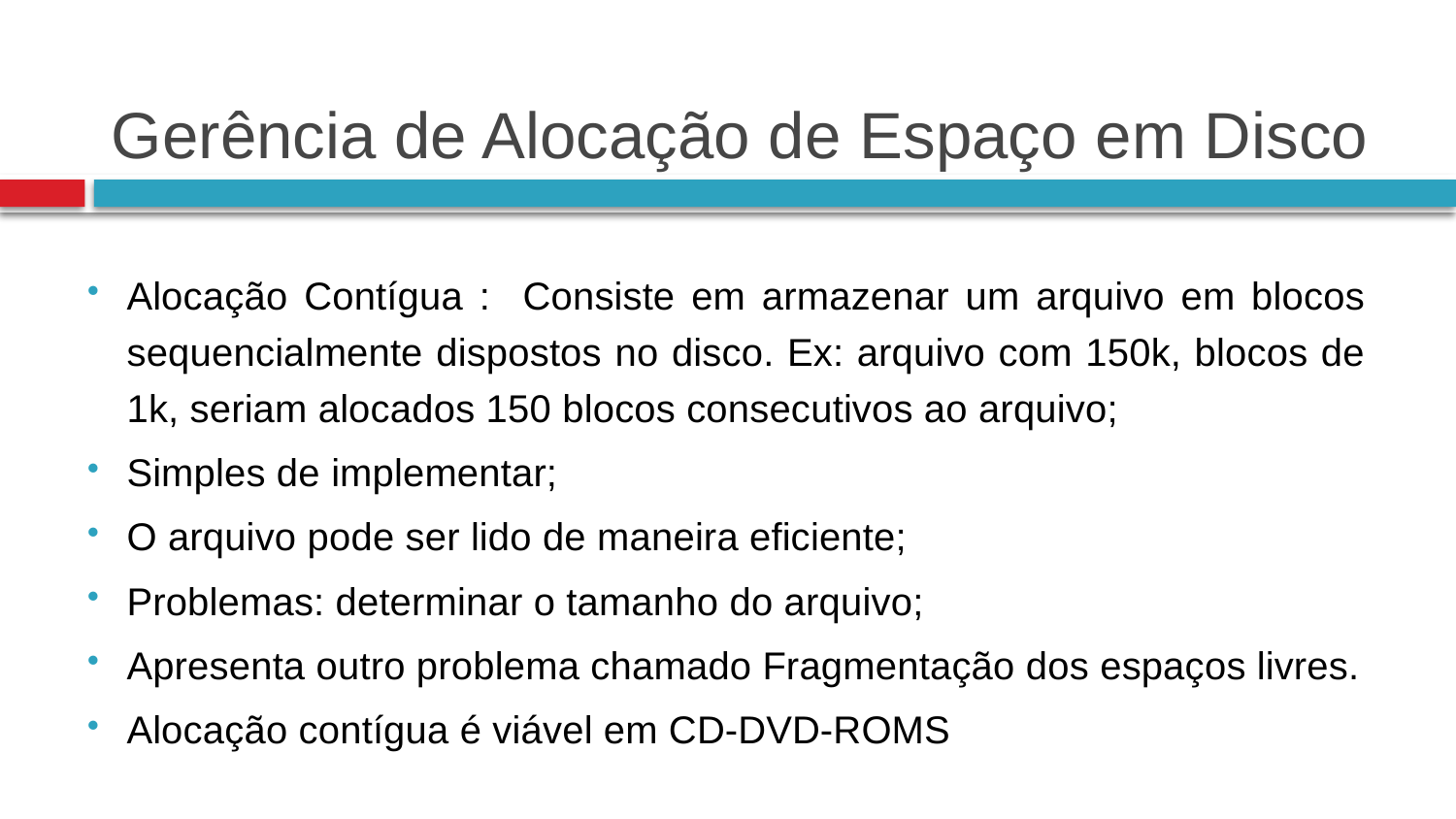

# Gerência de Alocação de Espaço em Disco
Alocação Contígua :  Consiste em armazenar um arquivo em blocos sequencialmente dispostos no disco. Ex: arquivo com 150k, blocos de 1k, seriam alocados 150 blocos consecutivos ao arquivo;
Simples de implementar;
O arquivo pode ser lido de maneira eficiente;
Problemas: determinar o tamanho do arquivo;
Apresenta outro problema chamado Fragmentação dos espaços livres.
Alocação contígua é viável em CD-DVD-ROMS